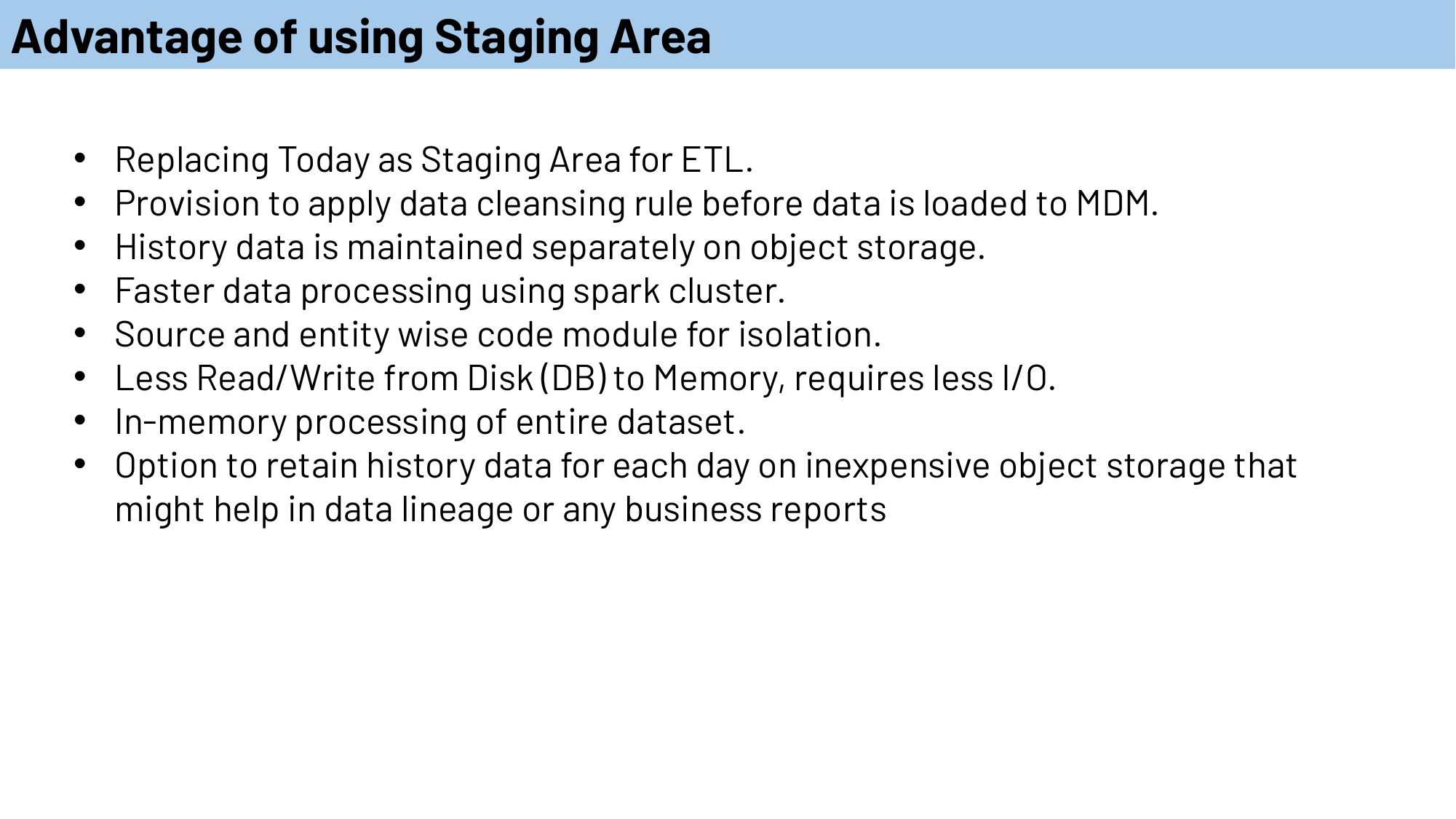

Advantage of using Staging Area
Replacing Today as Staging Area for ETL.
Provision to apply data cleansing rule before data is loaded to MDM.
History data is maintained separately on object storage.
Faster data processing using spark cluster.
Source and entity wise code module for isolation.
Less Read/Write from Disk (DB) to Memory, requires less I/O.
In-memory processing of entire dataset.
Option to retain history data for each day on inexpensive object storage that might help in data lineage or any business reports